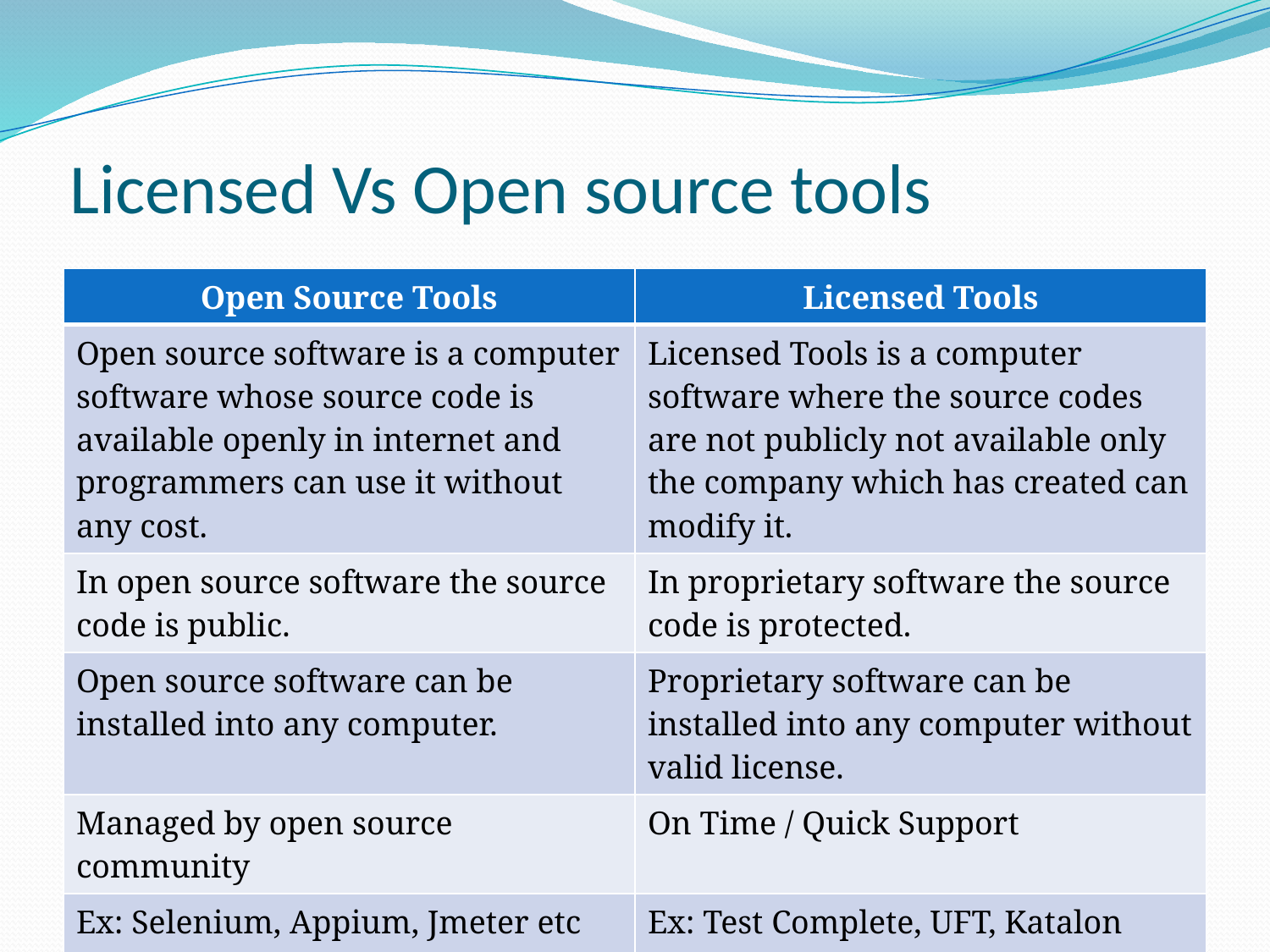

# Licensed Vs Open source tools
| Open Source Tools | Licensed Tools |
| --- | --- |
| Open source software is a computer software whose source code is available openly in internet and programmers can use it without any cost. | Licensed Tools is a computer software where the source codes are not publicly not available only the company which has created can modify it. |
| In open source software the source code is public. | In proprietary software the source code is protected. |
| Open source software can be installed into any computer. | Proprietary software can be installed into any computer without valid license. |
| Managed by open source community | On Time / Quick Support |
| Ex: Selenium, Appium, Jmeter etc | Ex: Test Complete, UFT, Katalon Studio |